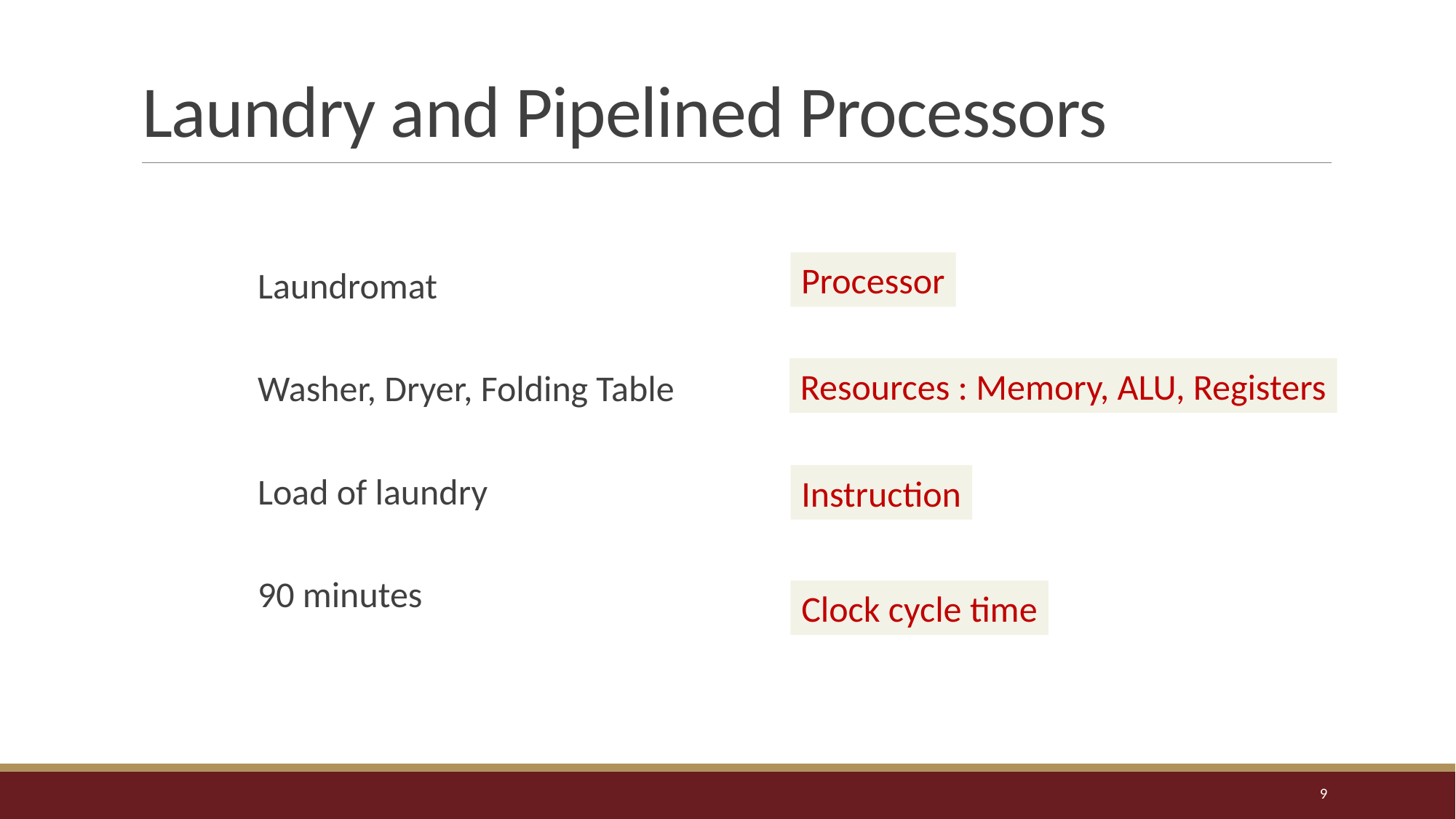

# Laundry and Pipelined Processors
Processor
Laundromat

Washer, Dryer, Folding Table

Load of laundry

90 minutes
Resources : Memory, ALU, Registers
Instruction
Clock cycle time
9